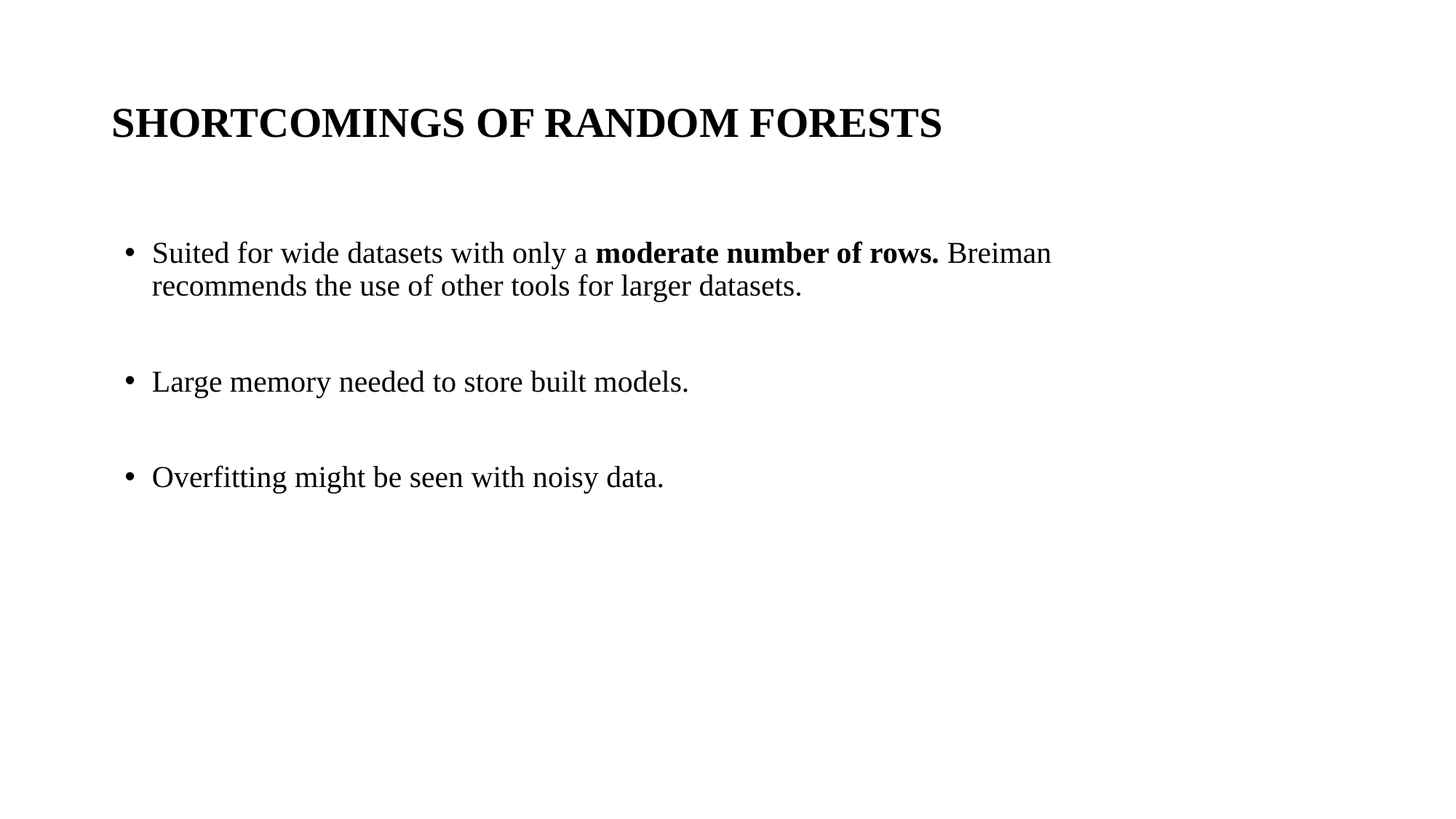

# SHORTCOMINGS OF RANDOM FORESTS

Suited for wide datasets with only a moderate number of rows. Breiman recommends the use of other tools for larger datasets.

Large memory needed to store built models.

Overfitting might be seen with noisy data.